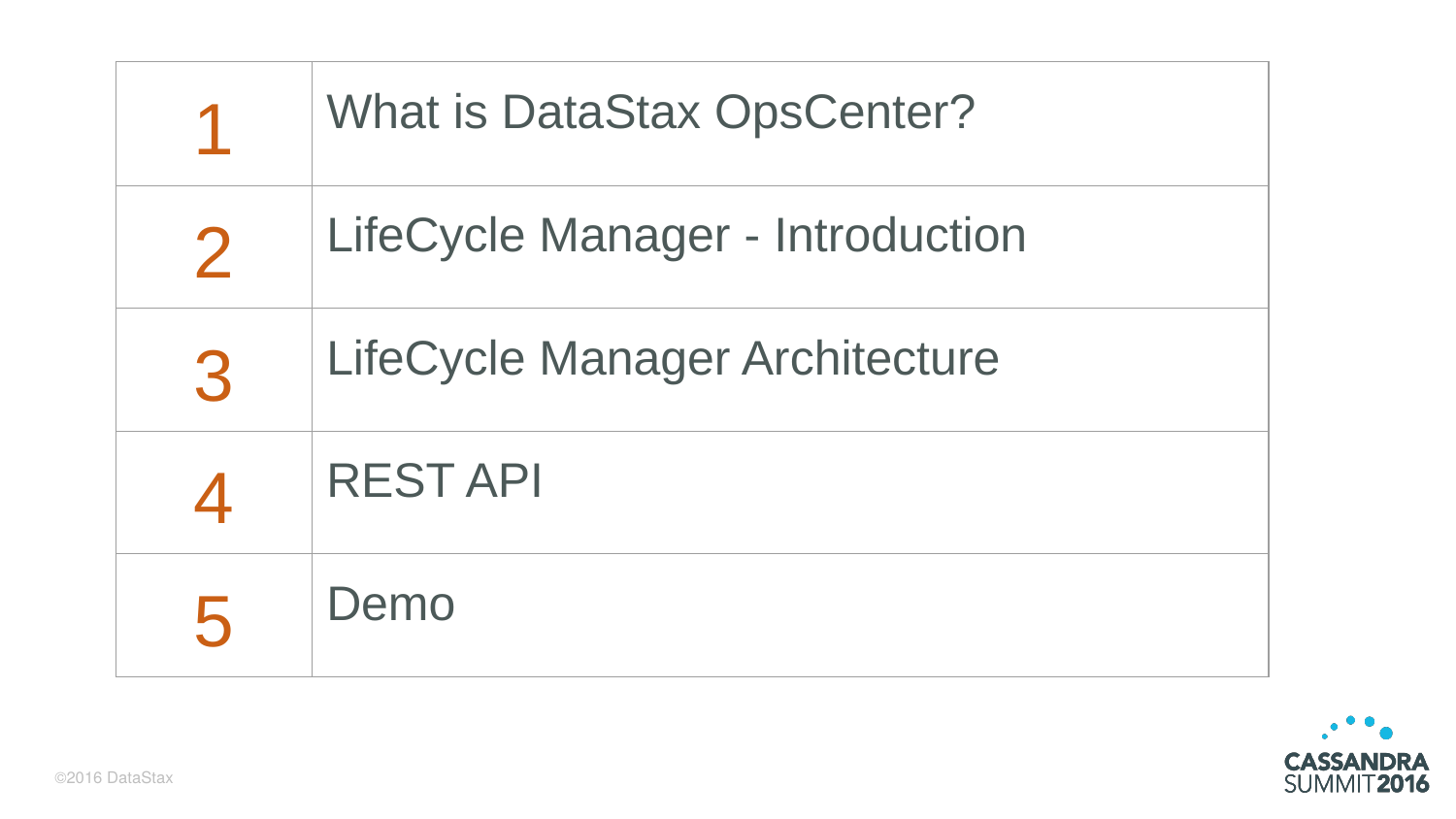

| 1 | What is DataStax OpsCenter? |
| --- | --- |
| 2 | LifeCycle Manager - Introduction |
| 3 | LifeCycle Manager Architecture |
| 4 | REST API |
| 5 | Demo |
©2016 DataStax